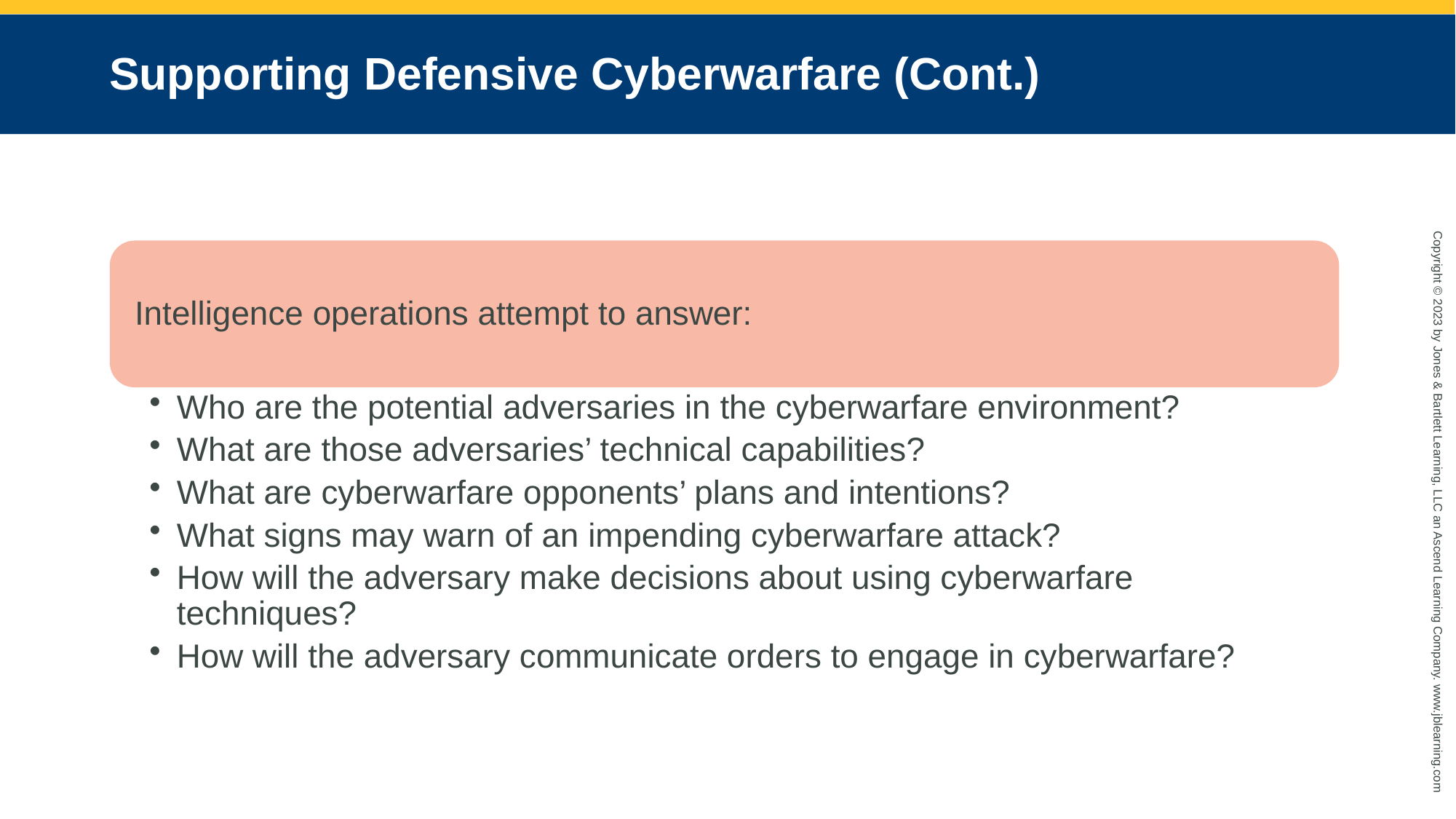

# Supporting Defensive Cyberwarfare (Cont.)
Intelligence operations attempt to answer:
Who are the potential adversaries in the cyberwarfare environment?
What are those adversaries’ technical capabilities?
What are cyberwarfare opponents’ plans and intentions?
What signs may warn of an impending cyberwarfare attack?
How will the adversary make decisions about using cyberwarfare techniques?
How will the adversary communicate orders to engage in cyberwarfare?